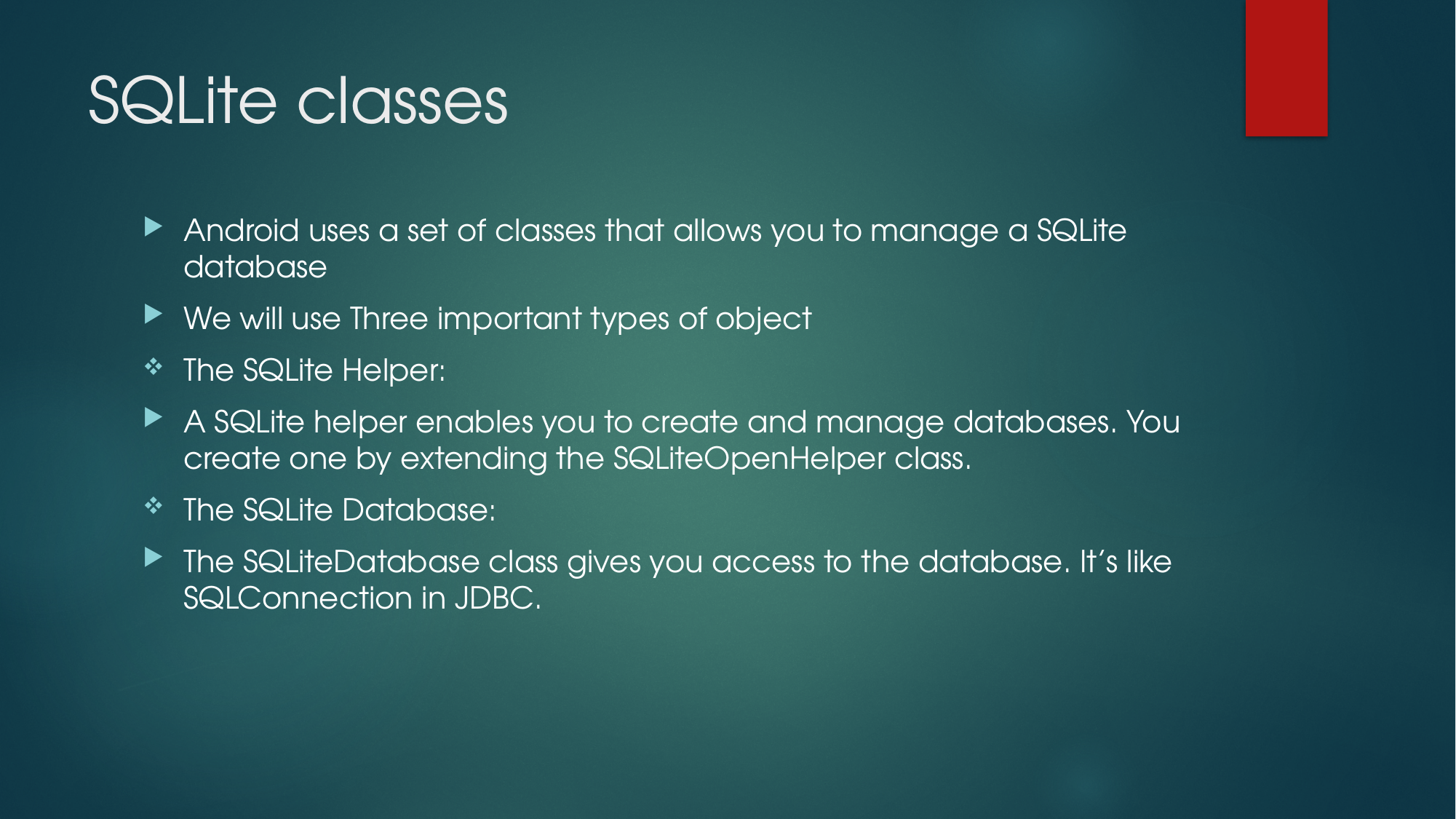

# SQLite classes
Android uses a set of classes that allows you to manage a SQLite database
We will use Three important types of object
The SQLite Helper:
A SQLite helper enables you to create and manage databases. You create one by extending the SQLiteOpenHelper class.
The SQLite Database:
The SQLiteDatabase class gives you access to the database. It’s like  SQLConnection in JDBC.